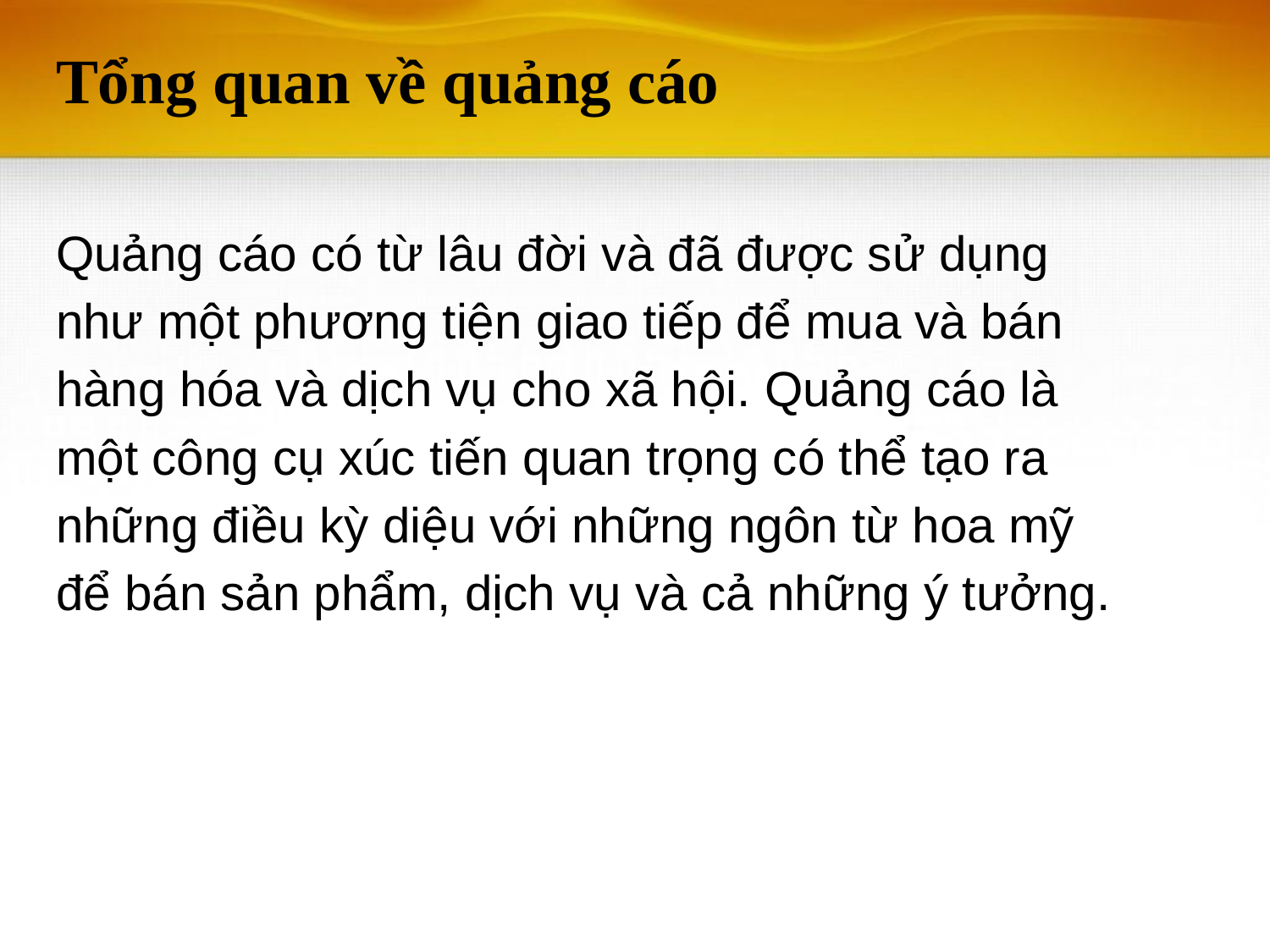

# Tổng quan về quảng cáo
Quảng cáo có từ lâu đời và đã được sử dụng như một phương tiện giao tiếp để mua và bán hàng hóa và dịch vụ cho xã hội. Quảng cáo là một công cụ xúc tiến quan trọng có thể tạo ra những điều kỳ diệu với những ngôn từ hoa mỹ để bán sản phẩm, dịch vụ và cả những ý tưởng.